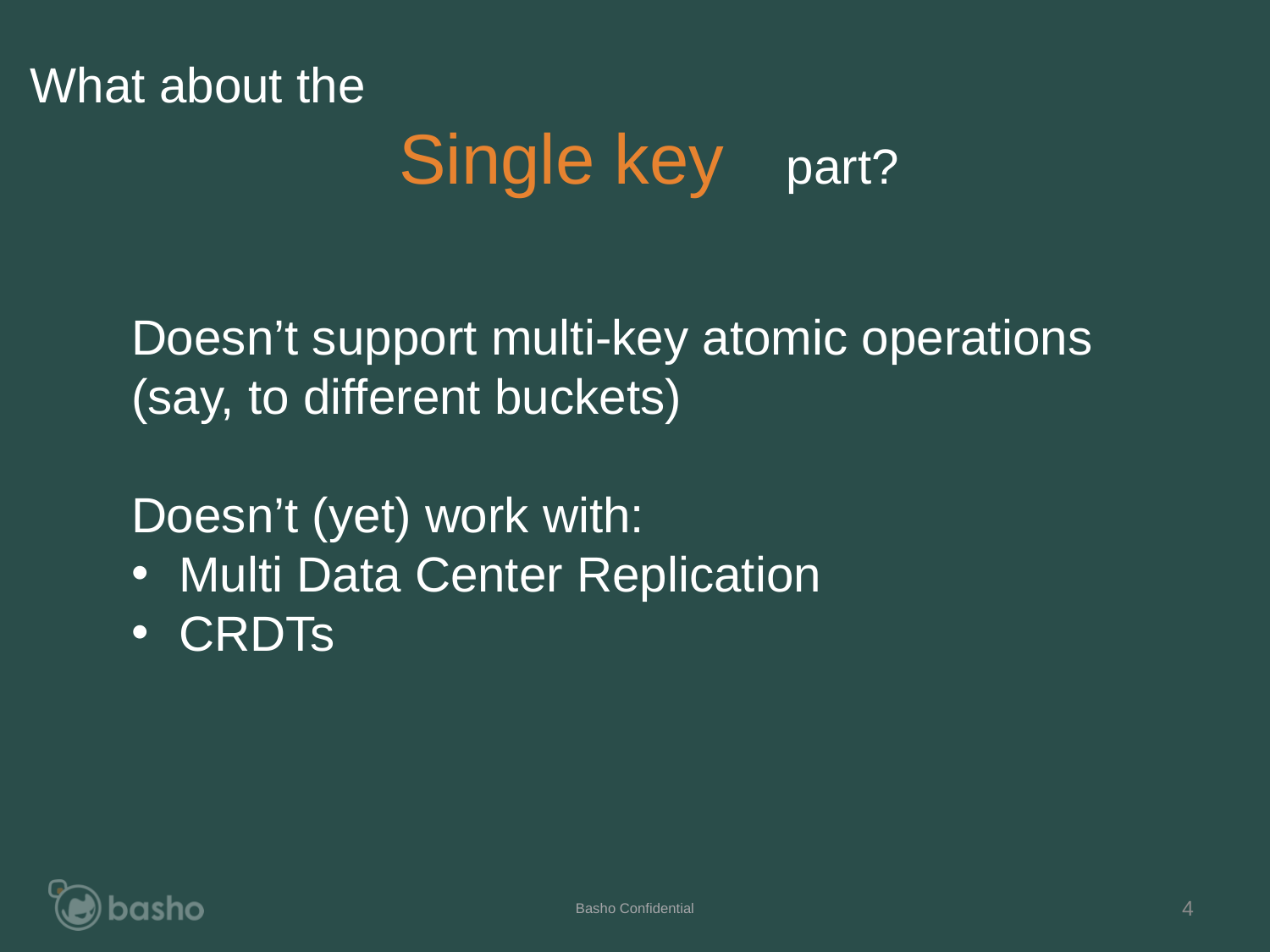

What about the
Single key
 part?
Doesn’t support multi-key atomic operations (say, to different buckets)

Doesn’t (yet) work with:
Multi Data Center Replication
CRDTs

Basho Confidential
4